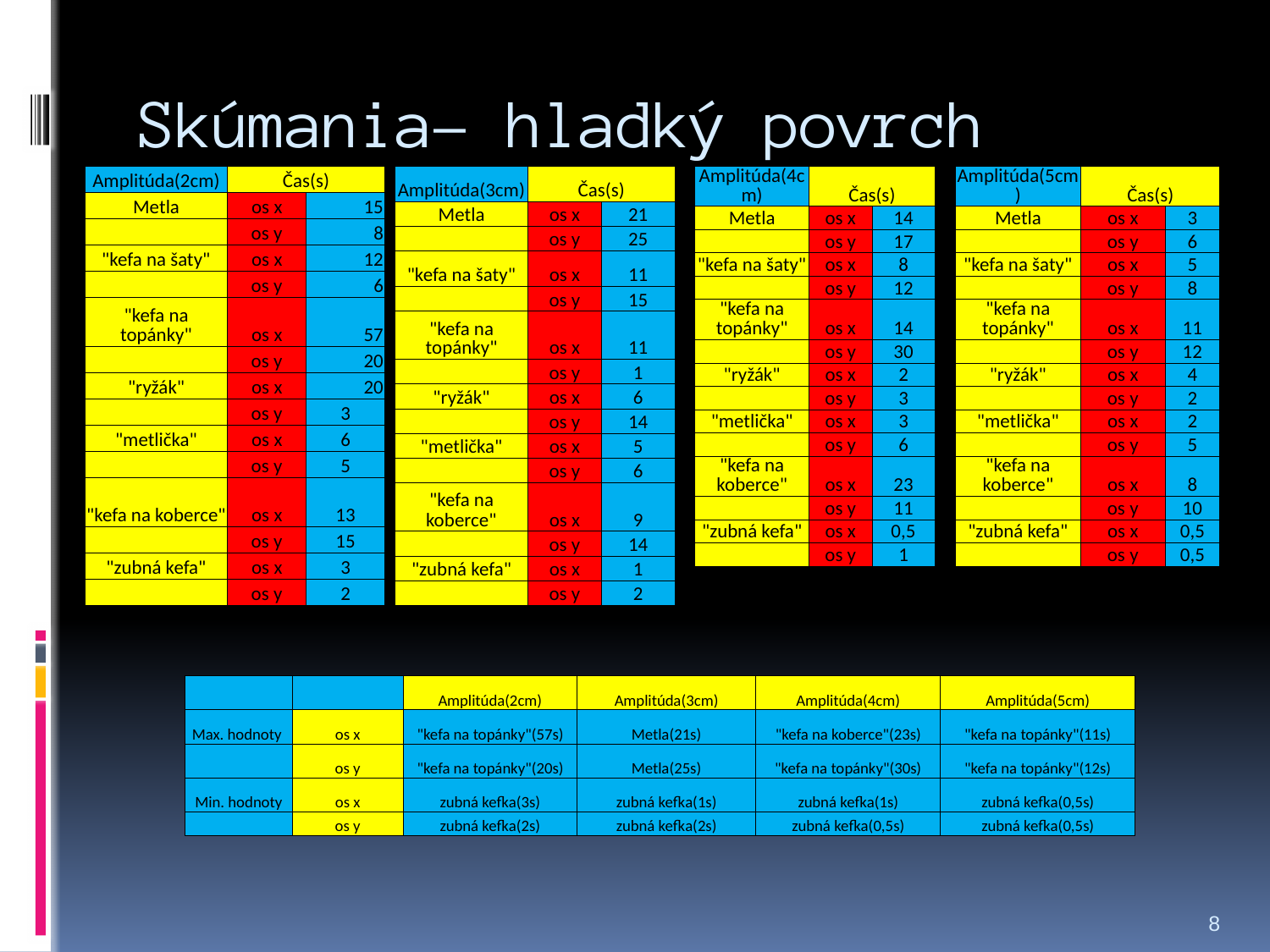

# Skúmania– hladký povrch
| Amplitúda(3cm) | Čas(s) |  |
| --- | --- | --- |
| Metla | os x | 21 |
|  | os y | 25 |
| "kefa na šaty" | os x | 11 |
|  | os y | 15 |
| "kefa na topánky" | os x | 11 |
|  | os y | 1 |
| "ryžák" | os x | 6 |
|  | os y | 14 |
| "metlička" | os x | 5 |
|  | os y | 6 |
| "kefa na koberce" | os x | 9 |
|  | os y | 14 |
| "zubná kefa" | os x | 1 |
|  | os y | 2 |
| Amplitúda(4cm) | Čas(s) |  |
| --- | --- | --- |
| Metla | os x | 14 |
|  | os y | 17 |
| "kefa na šaty" | os x | 8 |
|  | os y | 12 |
| "kefa na topánky" | os x | 14 |
|  | os y | 30 |
| "ryžák" | os x | 2 |
|  | os y | 3 |
| "metlička" | os x | 3 |
|  | os y | 6 |
| "kefa na koberce" | os x | 23 |
|  | os y | 11 |
| "zubná kefa" | os x | 0,5 |
|  | os y | 1 |
| Amplitúda(5cm) | Čas(s) |  |
| --- | --- | --- |
| Metla | os x | 3 |
|  | os y | 6 |
| "kefa na šaty" | os x | 5 |
|  | os y | 8 |
| "kefa na topánky" | os x | 11 |
|  | os y | 12 |
| "ryžák" | os x | 4 |
|  | os y | 2 |
| "metlička" | os x | 2 |
|  | os y | 5 |
| "kefa na koberce" | os x | 8 |
|  | os y | 10 |
| "zubná kefa" | os x | 0,5 |
|  | os y | 0,5 |
| Amplitúda(2cm) | Čas(s) |  |
| --- | --- | --- |
| Metla | os x | 15 |
|  | os y | 8 |
| "kefa na šaty" | os x | 12 |
|  | os y | 6 |
| "kefa na topánky" | os x | 57 |
|  | os y | 20 |
| "ryžák" | os x | 20 |
|  | os y | 3 |
| "metlička" | os x | 6 |
|  | os y | 5 |
| "kefa na koberce" | os x | 13 |
|  | os y | 15 |
| "zubná kefa" | os x | 3 |
|  | os y | 2 |
|  |  | Amplitúda(2cm) | Amplitúda(3cm) | Amplitúda(4cm) | Amplitúda(5cm) |
| --- | --- | --- | --- | --- | --- |
| Max. hodnoty | os x | "kefa na topánky"(57s) | Metla(21s) | "kefa na koberce"(23s) | "kefa na topánky"(11s) |
|  | os y | "kefa na topánky"(20s) | Metla(25s) | "kefa na topánky"(30s) | "kefa na topánky"(12s) |
| Min. hodnoty | os x | zubná kefka(3s) | zubná kefka(1s) | zubná kefka(1s) | zubná kefka(0,5s) |
|  | os y | zubná kefka(2s) | zubná kefka(2s) | zubná kefka(0,5s) | zubná kefka(0,5s) |
8